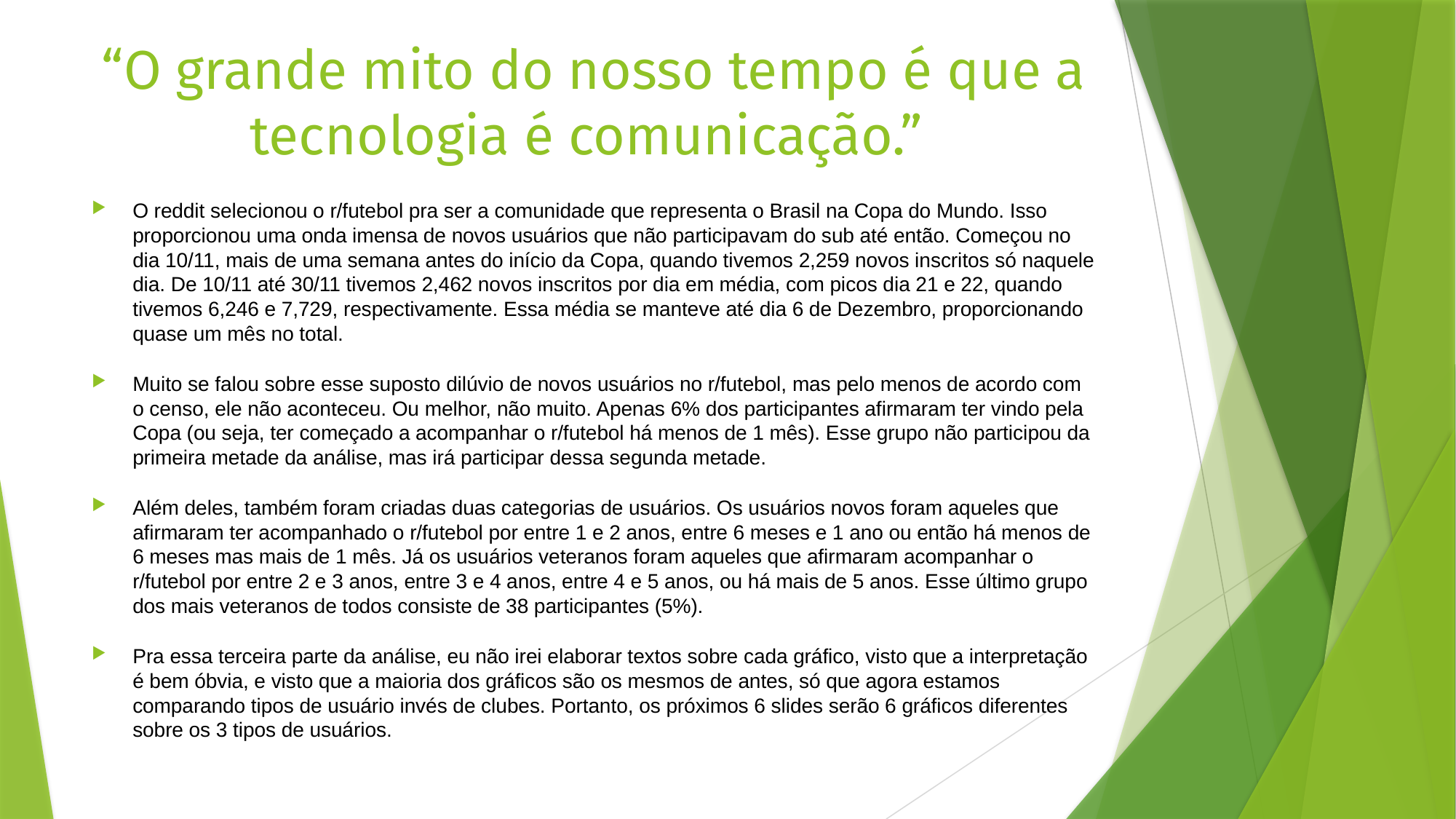

# “O grande mito do nosso tempo é que a tecnologia é comunicação.”
O reddit selecionou o r/futebol pra ser a comunidade que representa o Brasil na Copa do Mundo. Isso proporcionou uma onda imensa de novos usuários que não participavam do sub até então. Começou no dia 10/11, mais de uma semana antes do início da Copa, quando tivemos 2,259 novos inscritos só naquele dia. De 10/11 até 30/11 tivemos 2,462 novos inscritos por dia em média, com picos dia 21 e 22, quando tivemos 6,246 e 7,729, respectivamente. Essa média se manteve até dia 6 de Dezembro, proporcionando quase um mês no total.
Muito se falou sobre esse suposto dilúvio de novos usuários no r/futebol, mas pelo menos de acordo com o censo, ele não aconteceu. Ou melhor, não muito. Apenas 6% dos participantes afirmaram ter vindo pela Copa (ou seja, ter começado a acompanhar o r/futebol há menos de 1 mês). Esse grupo não participou da primeira metade da análise, mas irá participar dessa segunda metade.
Além deles, também foram criadas duas categorias de usuários. Os usuários novos foram aqueles que afirmaram ter acompanhado o r/futebol por entre 1 e 2 anos, entre 6 meses e 1 ano ou então há menos de 6 meses mas mais de 1 mês. Já os usuários veteranos foram aqueles que afirmaram acompanhar o r/futebol por entre 2 e 3 anos, entre 3 e 4 anos, entre 4 e 5 anos, ou há mais de 5 anos. Esse último grupo dos mais veteranos de todos consiste de 38 participantes (5%).
Pra essa terceira parte da análise, eu não irei elaborar textos sobre cada gráfico, visto que a interpretação é bem óbvia, e visto que a maioria dos gráficos são os mesmos de antes, só que agora estamos comparando tipos de usuário invés de clubes. Portanto, os próximos 6 slides serão 6 gráficos diferentes sobre os 3 tipos de usuários.